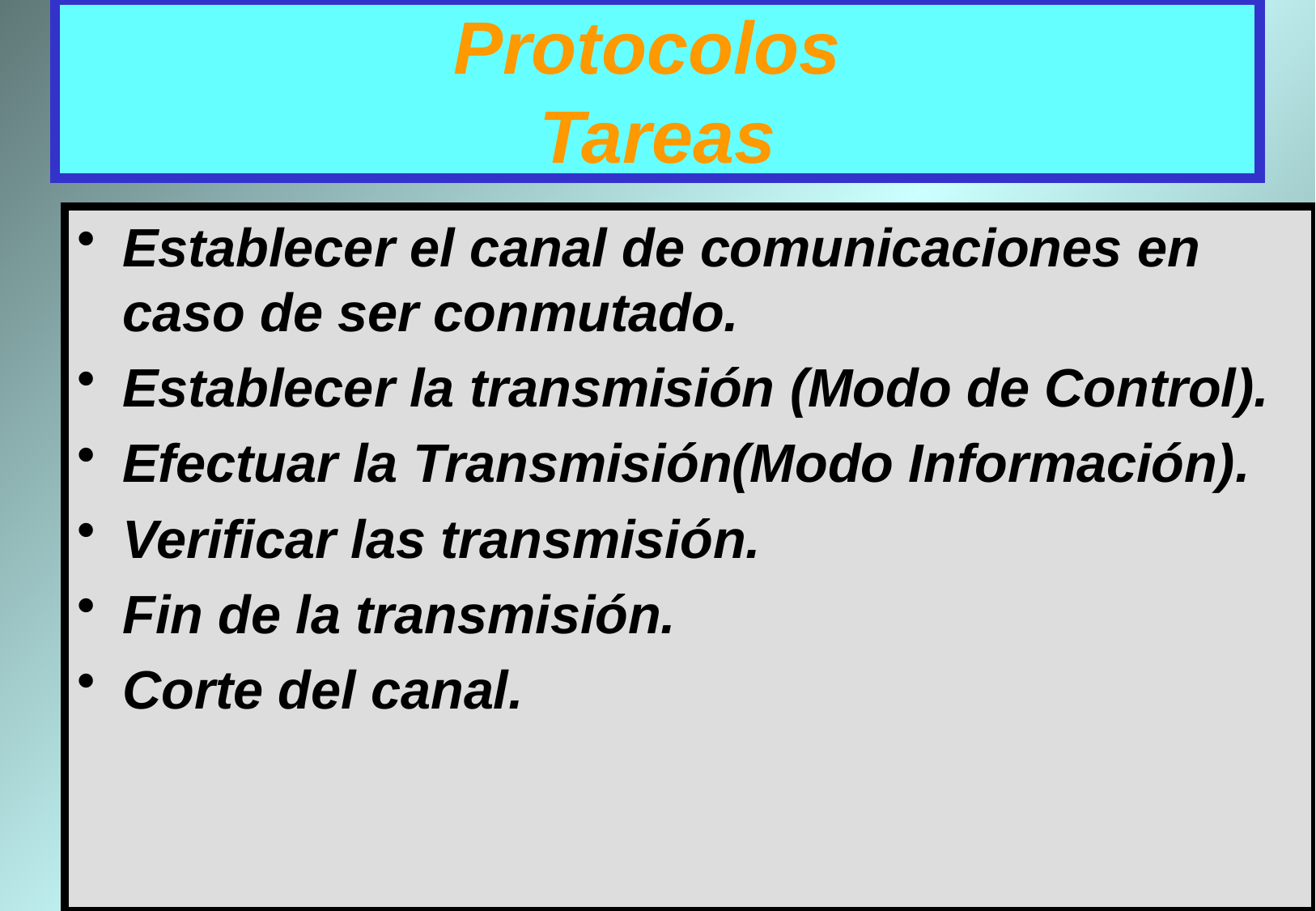

# Protocolos Tareas
Establecer el canal de comunicaciones en caso de ser conmutado.
Establecer la transmisión (Modo de Control).
Efectuar la Transmisión(Modo Información).
Verificar las transmisión.
Fin de la transmisión.
Corte del canal.
34